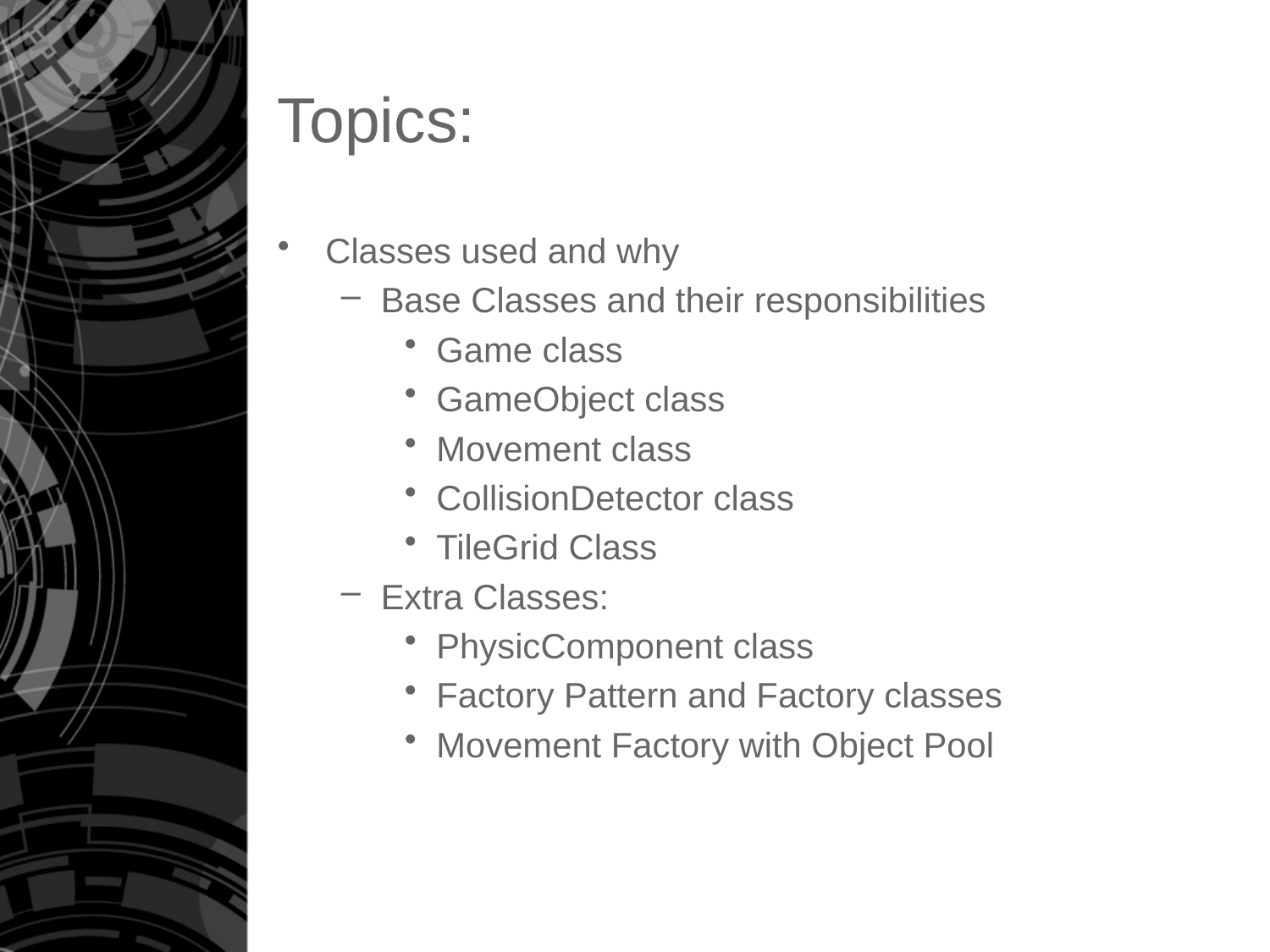

# Topics:
Classes used and why
Base Classes and their responsibilities
Game class
GameObject class
Movement class
CollisionDetector class
TileGrid Class
Extra Classes:
PhysicComponent class
Factory Pattern and Factory classes
Movement Factory with Object Pool